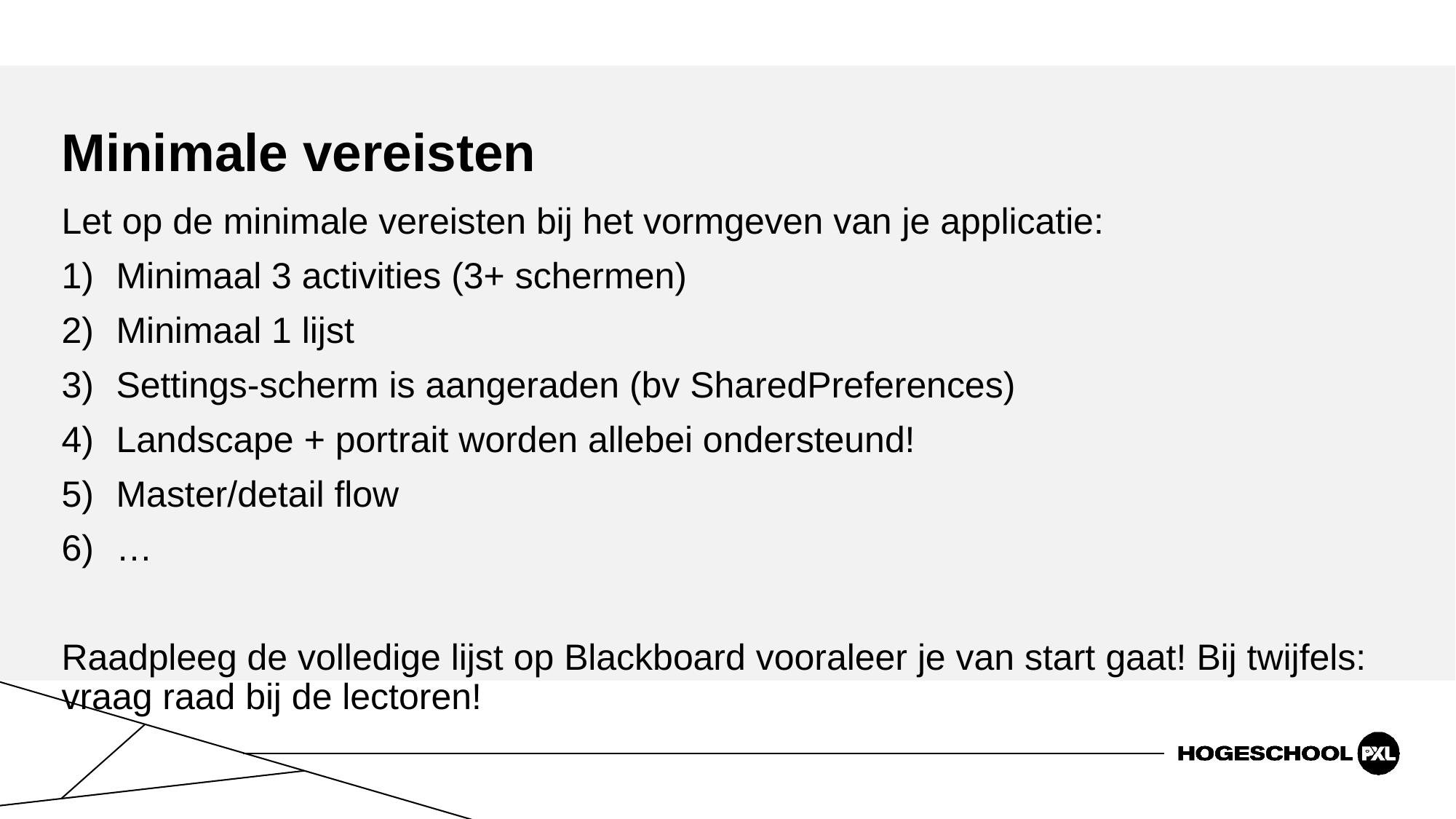

# Minimale vereisten
Let op de minimale vereisten bij het vormgeven van je applicatie:
Minimaal 3 activities (3+ schermen)
Minimaal 1 lijst
Settings-scherm is aangeraden (bv SharedPreferences)
Landscape + portrait worden allebei ondersteund!
Master/detail flow
…

Raadpleeg de volledige lijst op Blackboard vooraleer je van start gaat! Bij twijfels: vraag raad bij de lectoren!